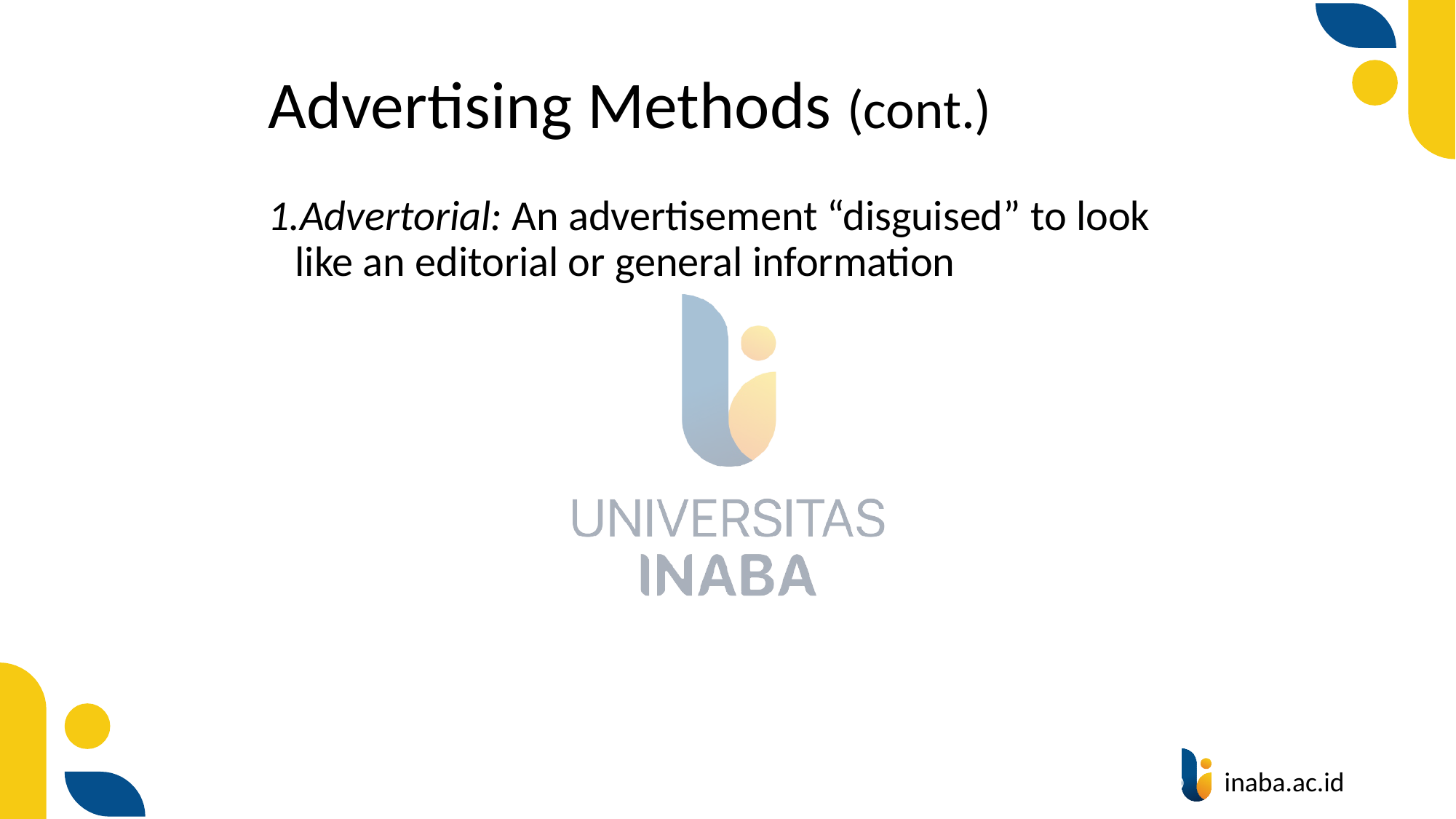

# Advertising Methods (cont.)
Advertorial: An advertisement “disguised” to look like an editorial or general information
30
© Prentice Hall 2004